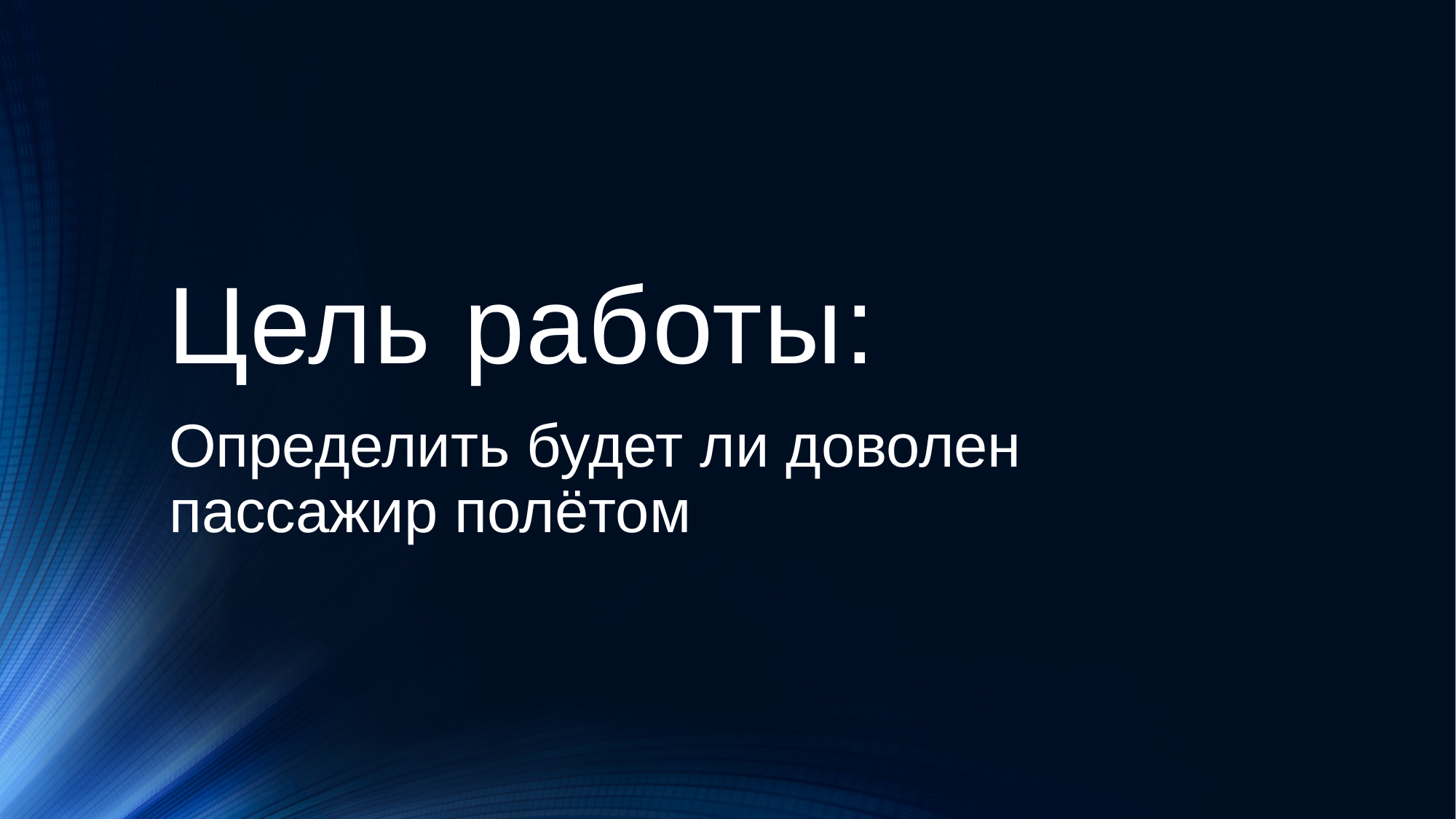

# Цель работы:
Определить будет ли доволен пассажир полётом